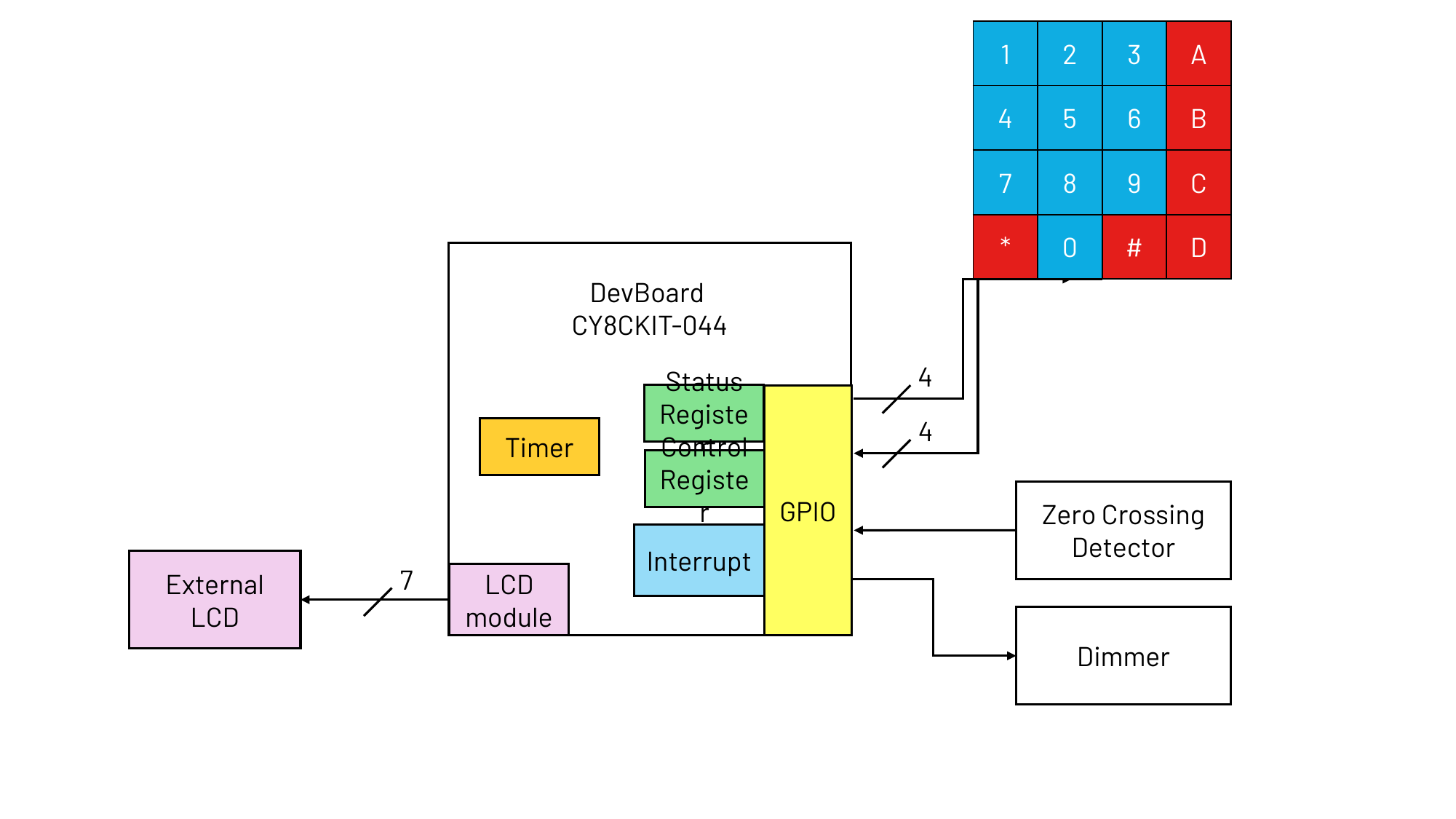

| 1 | 2 | 3 | A |
| --- | --- | --- | --- |
| 4 | 5 | 6 | B |
| 7 | 8 | 9 | C |
| \* | 0 | # | D |
DevBoard
CY8CKIT-044

4
Status Register
GPIO
4
Timer
Control Register
Zero Crossing Detector
Interrupt
External LCD
7
LCD module
Dimmer